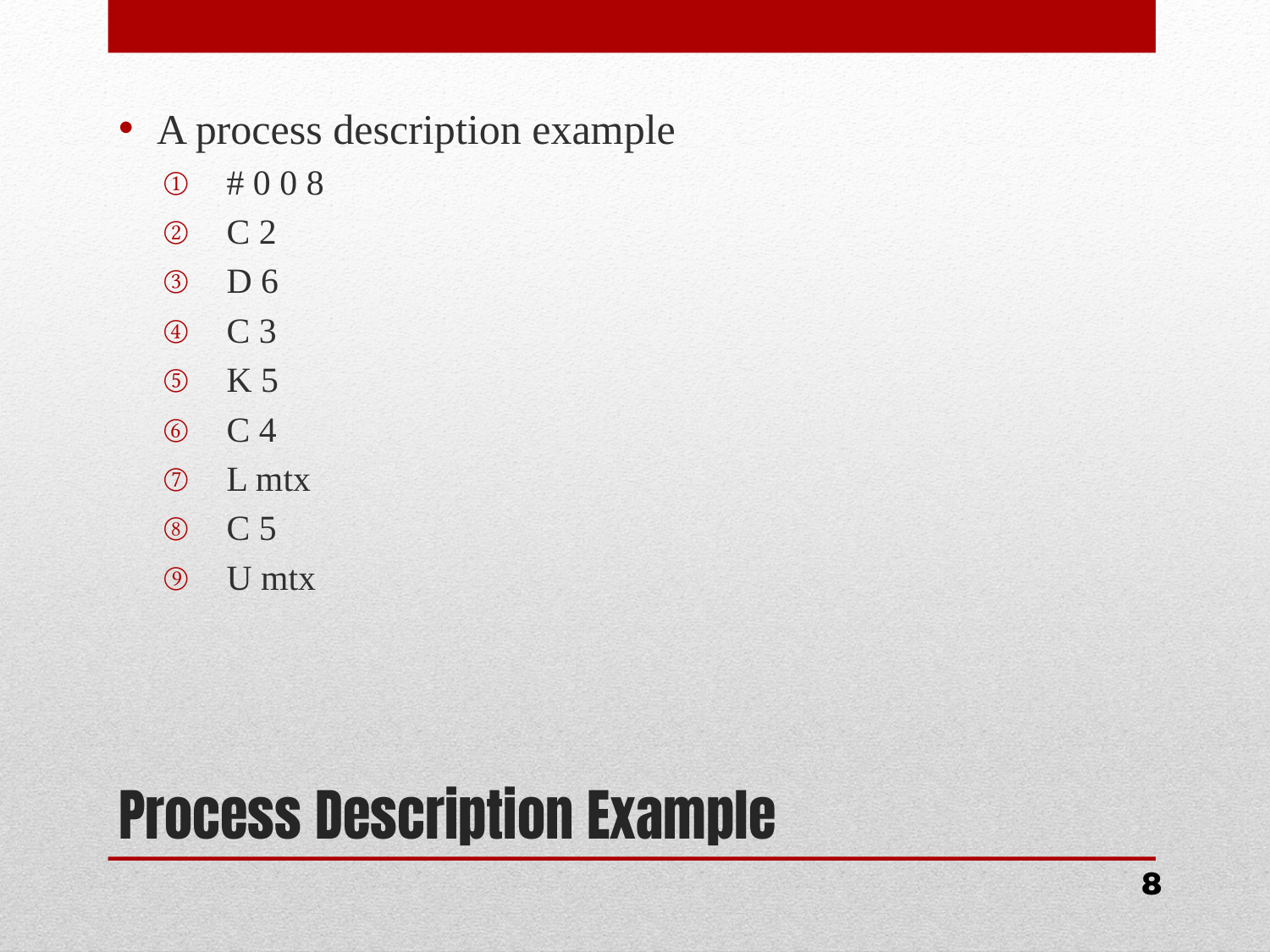

A process description example
# 0 0 8
C 2
D 6
C 3
K 5
C 4
L mtx
C 5
U mtx

# Process Description Example